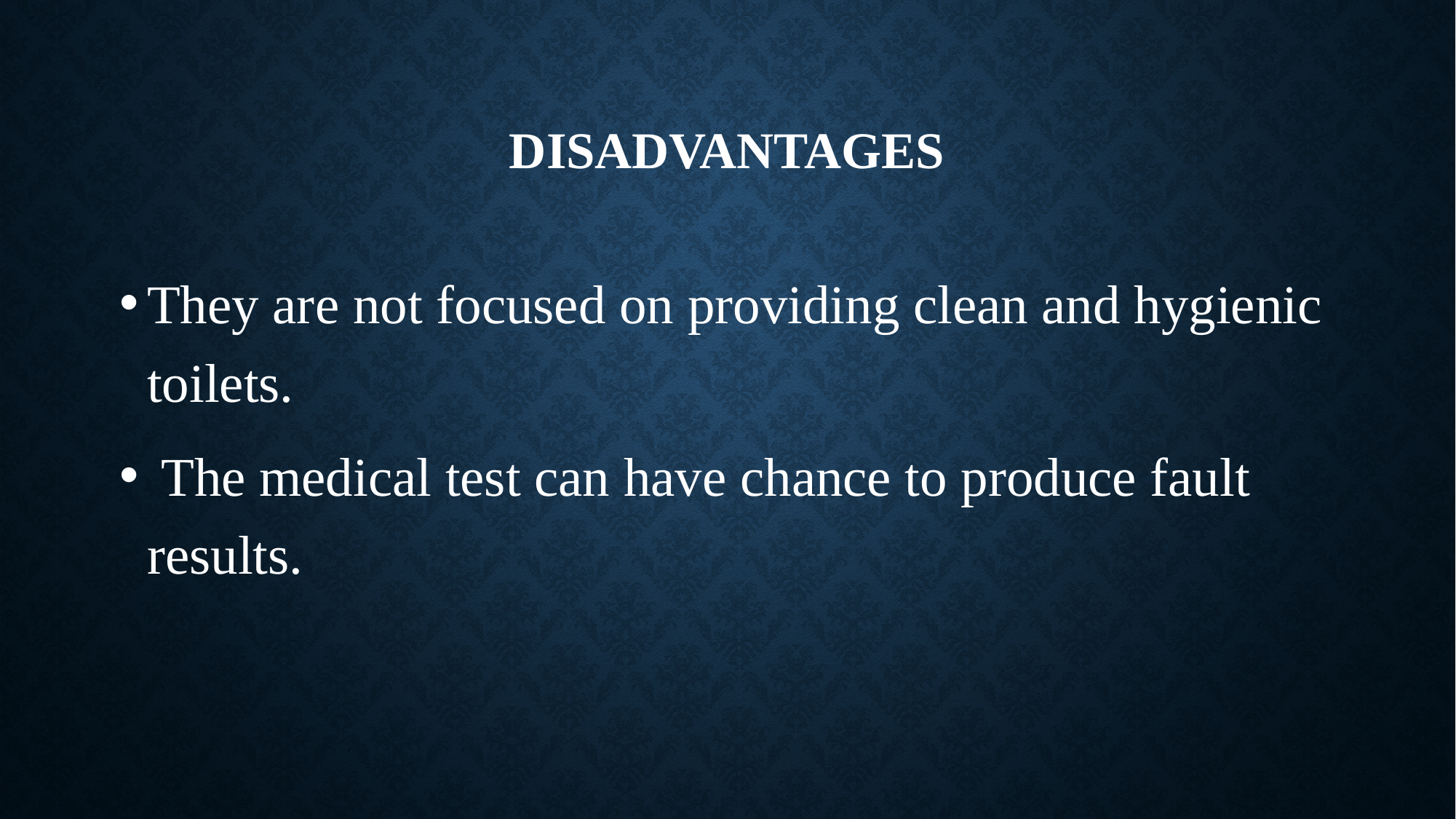

# DISADVANTAGES
They are not focused on providing clean and hygienic toilets.
 The medical test can have chance to produce fault results.